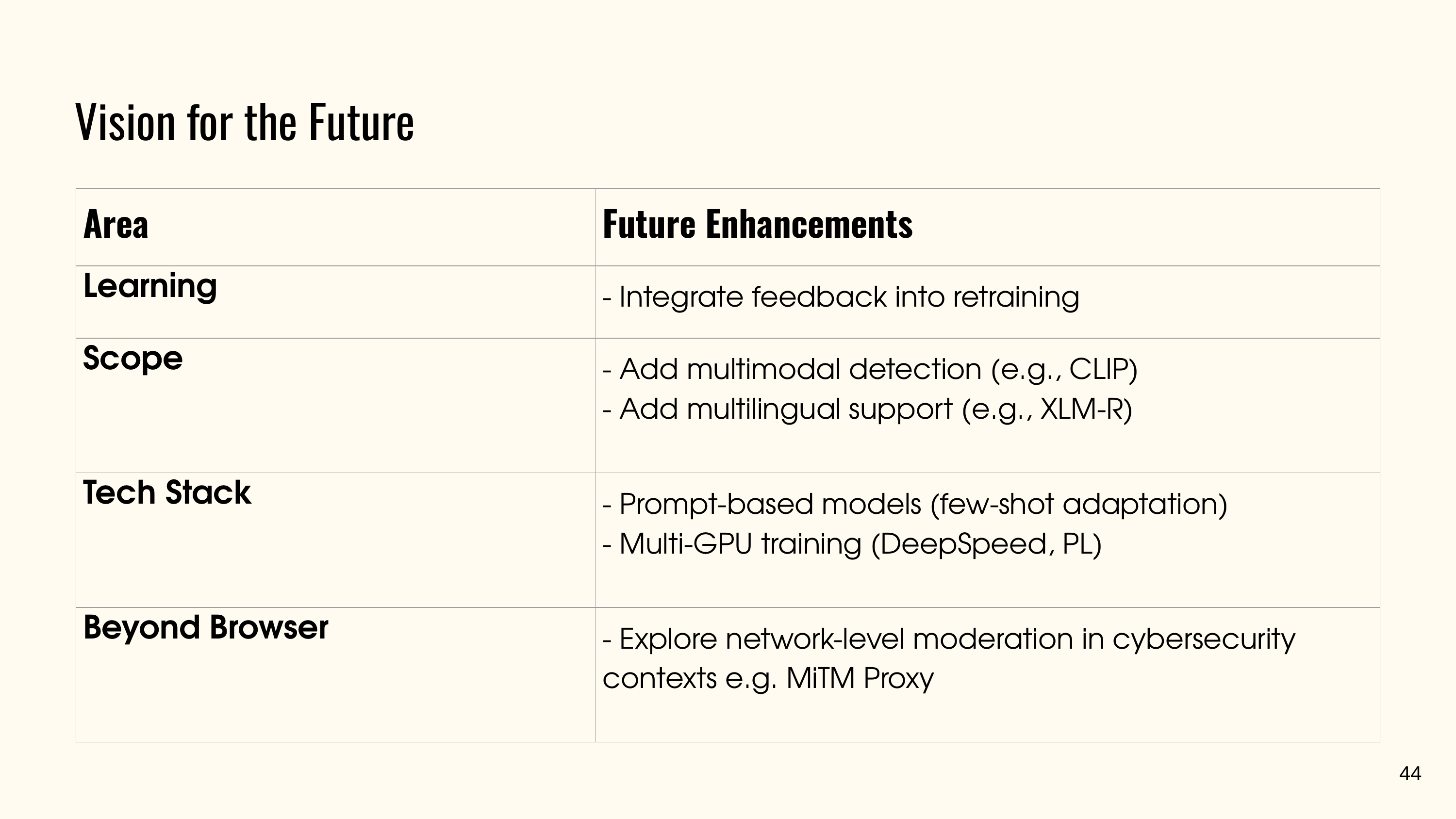

# Vision for the Future
| Area | Future Enhancements |
| --- | --- |
| Learning | - Integrate feedback into retraining |
| Scope | - Add multimodal detection (e.g., CLIP) - Add multilingual support (e.g., XLM-R) |
| Tech Stack | - Prompt-based models (few-shot adaptation) - Multi-GPU training (DeepSpeed, PL) |
| Beyond Browser | - Explore network-level moderation in cybersecurity contexts e.g. MiTM Proxy |
44